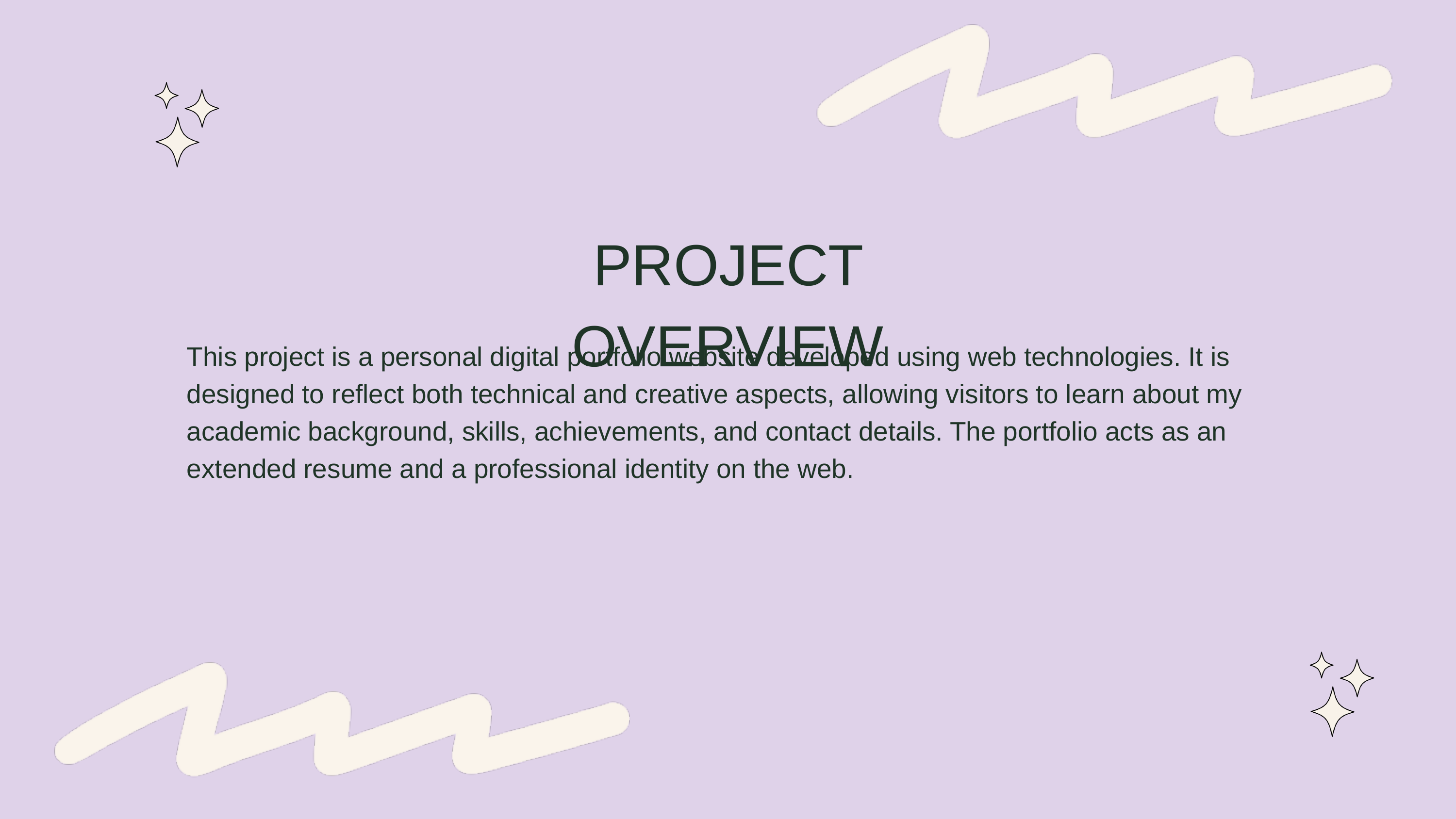

PROJECT OVERVIEW
This project is a personal digital portfolio website developed using web technologies. It is designed to reflect both technical and creative aspects, allowing visitors to learn about my academic background, skills, achievements, and contact details. The portfolio acts as an extended resume and a professional identity on the web.